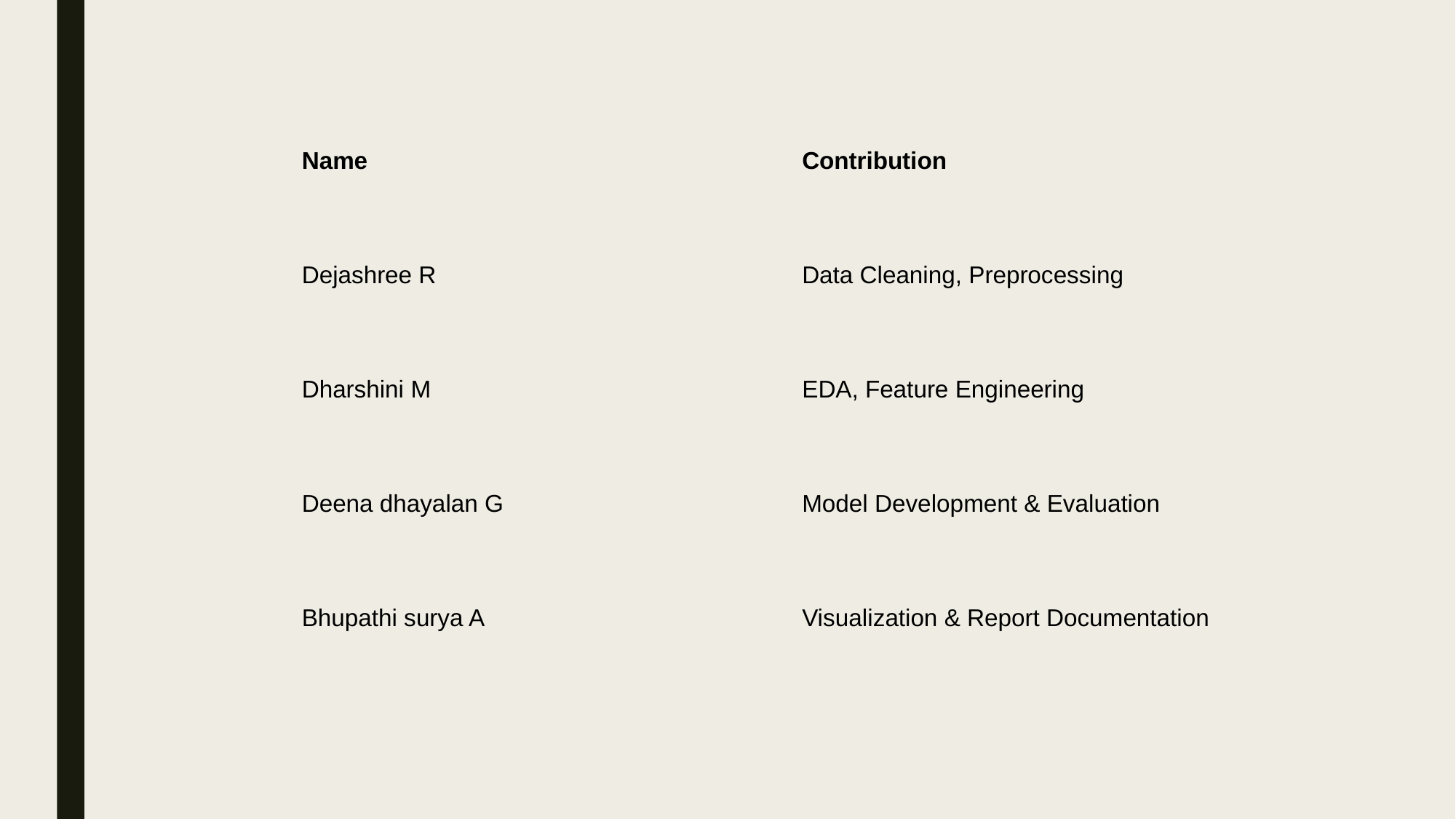

| Name | Contribution |
| --- | --- |
| Dejashree R | Data Cleaning, Preprocessing |
| Dharshini M | EDA, Feature Engineering |
| Deena dhayalan G | Model Development & Evaluation |
| Bhupathi surya A | Visualization & Report Documentation |